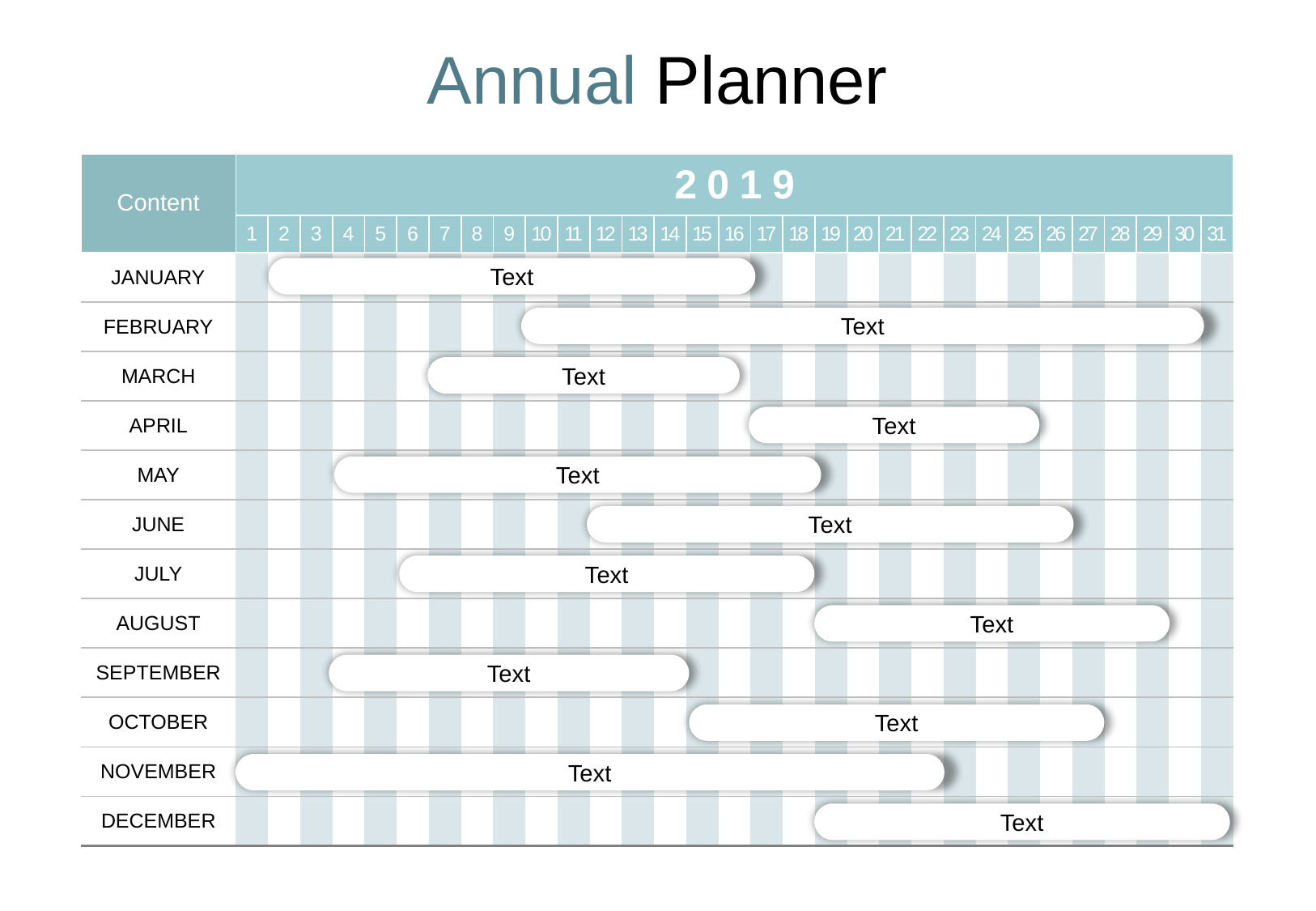

Annual Planner
| Content | 2019 |  |  |  |  |  |  |  |  |  |  |  |  |  |  |  |  |  |  |  |  |  |  |  |  |  |  |  |  |  |  |
| --- | --- | --- | --- | --- | --- | --- | --- | --- | --- | --- | --- | --- | --- | --- | --- | --- | --- | --- | --- | --- | --- | --- | --- | --- | --- | --- | --- | --- | --- | --- | --- |
|  | 1 | 2 | 3 | 4 | 5 | 6 | 7 | 8 | 9 | 10 | 11 | 12 | 13 | 14 | 15 | 16 | 17 | 18 | 19 | 20 | 21 | 22 | 23 | 24 | 25 | 26 | 27 | 28 | 29 | 30 | 31 |
| JANUARY |  |  |  |  |  |  |  |  |  |  |  |  |  |  |  |  |  |  |  |  |  |  |  |  |  |  |  |  |  |  |  |
| FEBRUARY |  |  |  |  |  |  |  |  |  |  |  |  |  |  |  |  |  |  |  |  |  |  |  |  |  |  |  |  |  |  |  |
| MARCH |  |  |  |  |  |  |  |  |  |  |  |  |  |  |  |  |  |  |  |  |  |  |  |  |  |  |  |  |  |  |  |
| APRIL |  |  |  |  |  |  |  |  |  |  |  |  |  |  |  |  |  |  |  |  |  |  |  |  |  |  |  |  |  |  |  |
| MAY |  |  |  |  |  |  |  |  |  |  |  |  |  |  |  |  |  |  |  |  |  |  |  |  |  |  |  |  |  |  |  |
| JUNE |  |  |  |  |  |  |  |  |  |  |  |  |  |  |  |  |  |  |  |  |  |  |  |  |  |  |  |  |  |  |  |
| JULY |  |  |  |  |  |  |  |  |  |  |  |  |  |  |  |  |  |  |  |  |  |  |  |  |  |  |  |  |  |  |  |
| AUGUST |  |  |  |  |  |  |  |  |  |  |  |  |  |  |  |  |  |  |  |  |  |  |  |  |  |  |  |  |  |  |  |
| SEPTEMBER |  |  |  |  |  |  |  |  |  |  |  |  |  |  |  |  |  |  |  |  |  |  |  |  |  |  |  |  |  |  |  |
| OCTOBER |  |  |  |  |  |  |  |  |  |  |  |  |  |  |  |  |  |  |  |  |  |  |  |  |  |  |  |  |  |  |  |
| NOVEMBER |  |  |  |  |  |  |  |  |  |  |  |  |  |  |  |  |  |  |  |  |  |  |  |  |  |  |  |  |  |  |  |
| DECEMBER |  |  |  |  |  |  |  |  |  |  |  |  |  |  |  |  |  |  |  |  |  |  |  |  |  |  |  |  |  |  |  |
Text
Text
Text
Text
Text
Text
Text
Text
Text
Text
Text
Text